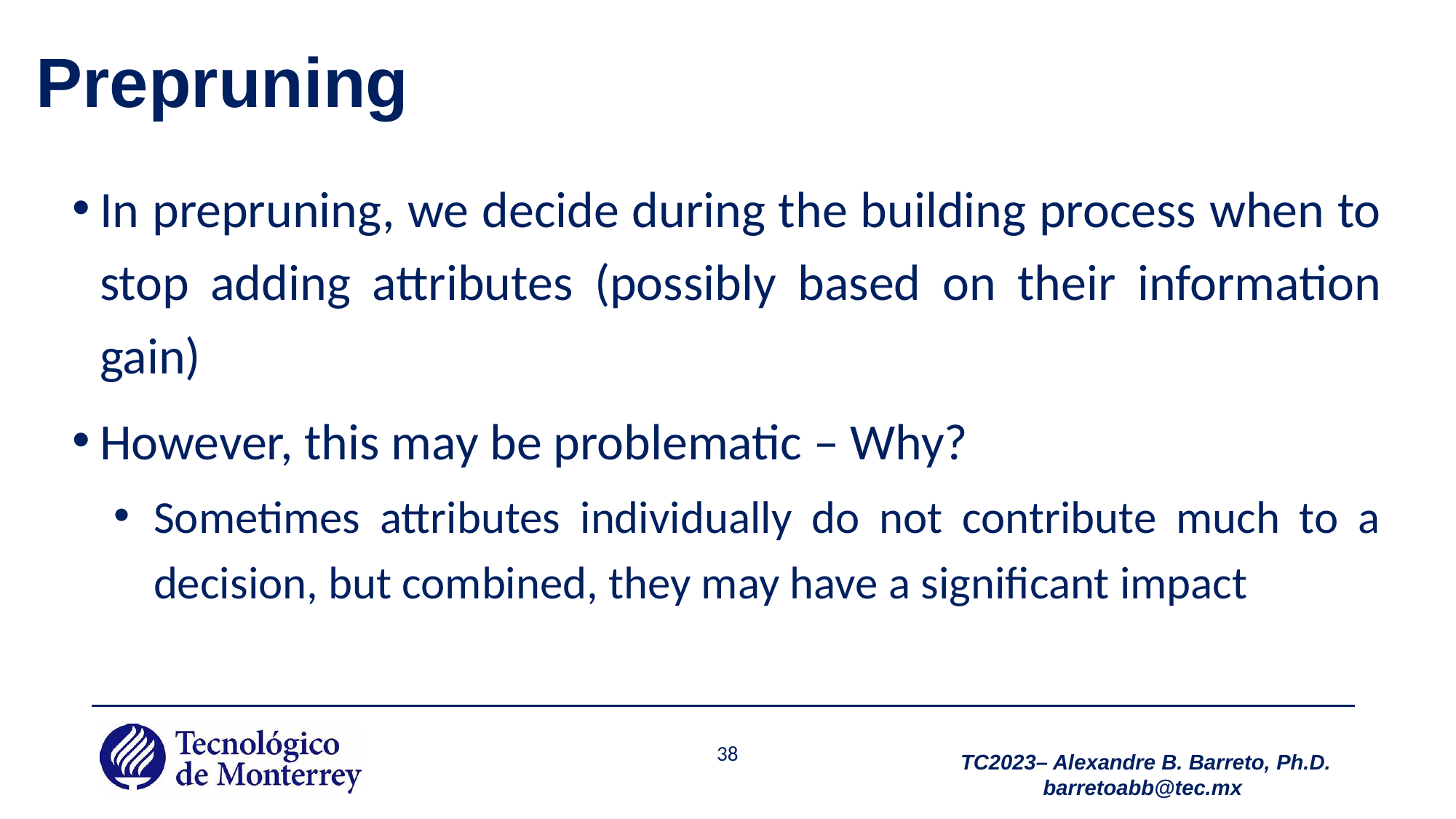

# Prepruning
In prepruning, we decide during the building process when to stop adding attributes (possibly based on their information gain)
However, this may be problematic – Why?
Sometimes attributes individually do not contribute much to a decision, but combined, they may have a significant impact